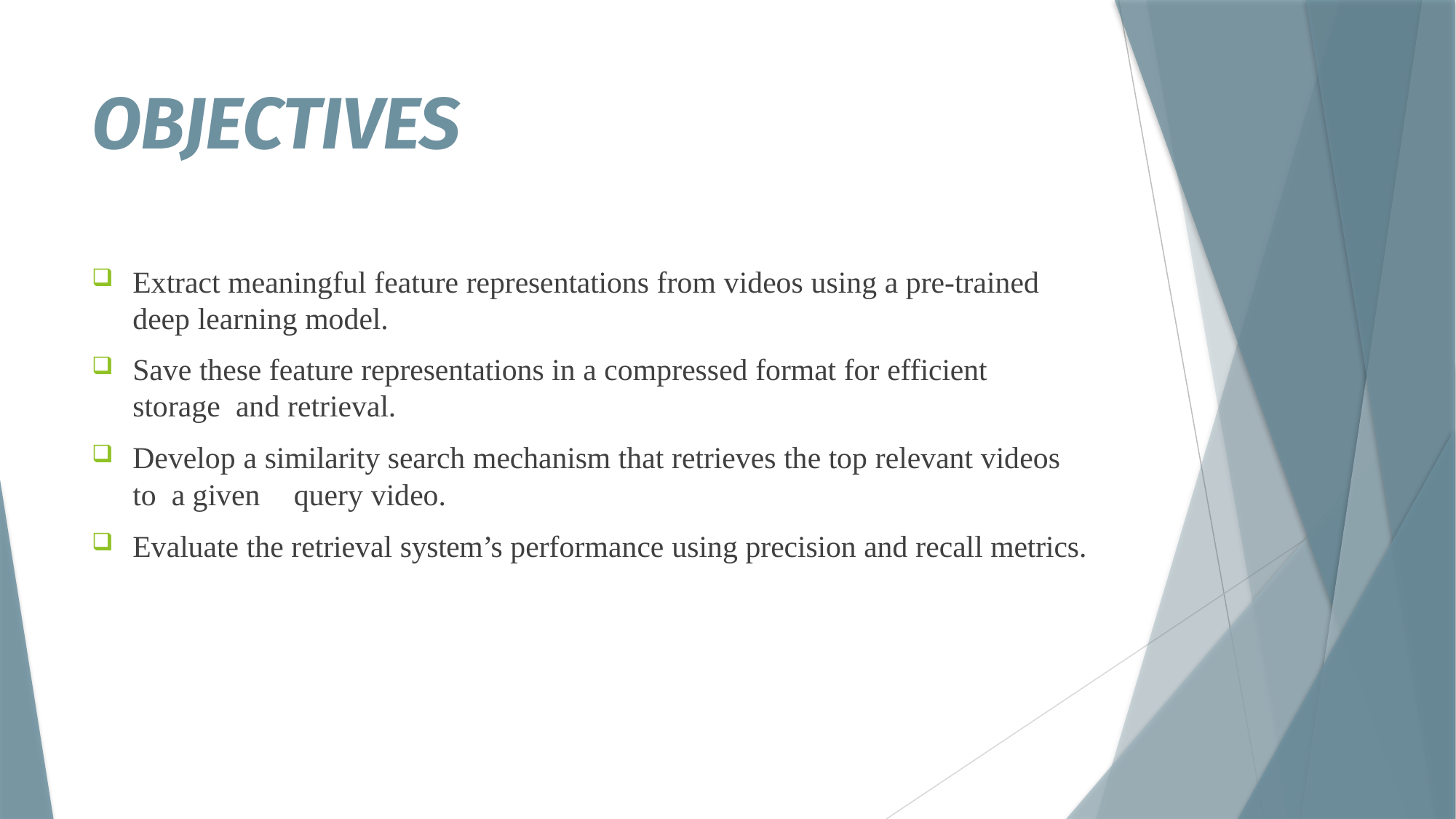

# OBJECTIVES
Extract meaningful feature representations from videos using a pre-trained
deep learning model.
Save these feature representations in a compressed format for efficient storage  and retrieval.
Develop a similarity search mechanism that retrieves the top relevant videos to  a given	query video.
Evaluate the retrieval system’s performance using precision and recall metrics.